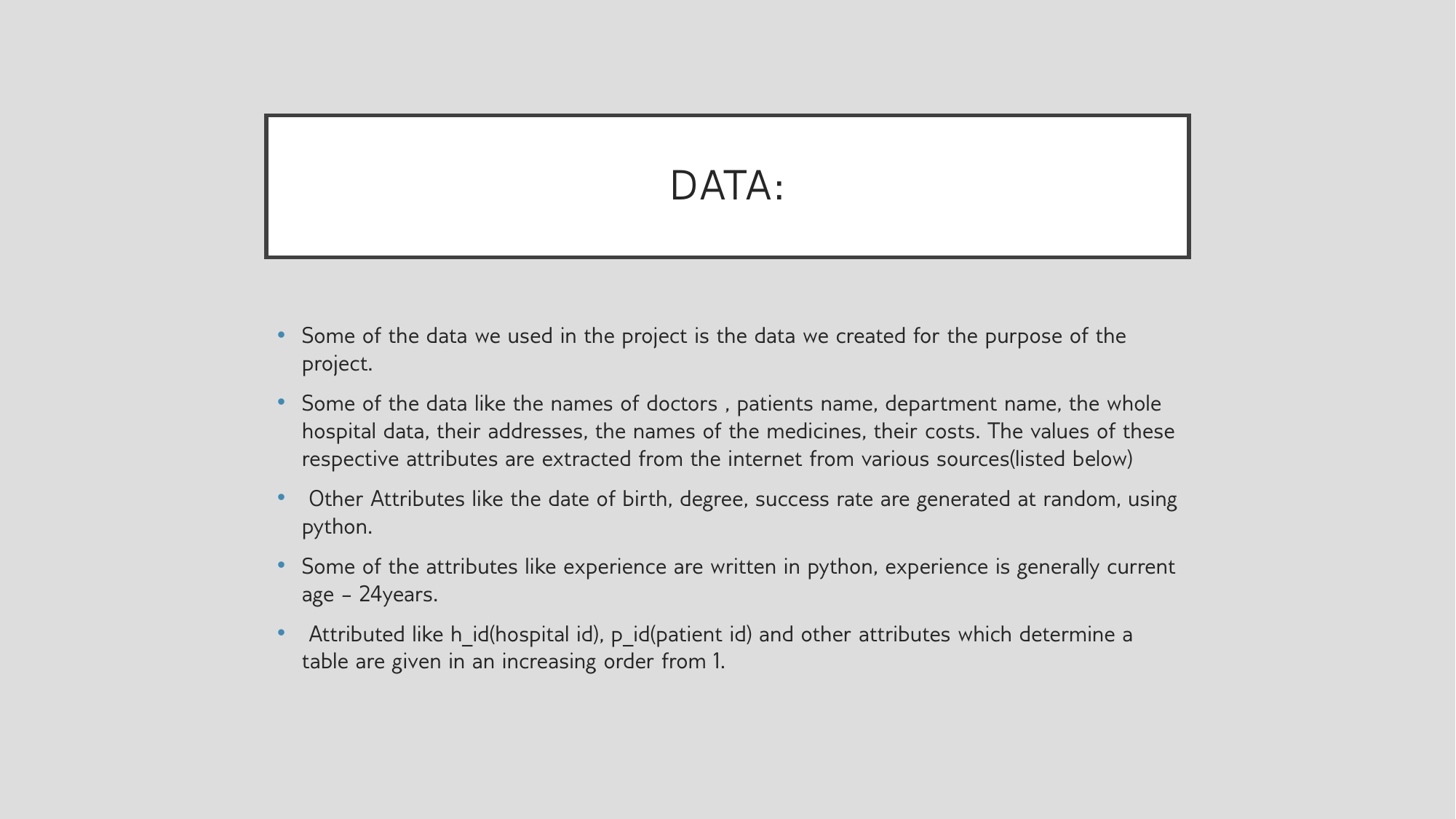

# Data:
Some of the data we used in the project is the data we created for the purpose of the project.
Some of the data like the names of doctors , patients name, department name, the whole hospital data, their addresses, the names of the medicines, their costs. The values of these respective attributes are extracted from the internet from various sources(listed below)
 Other Attributes like the date of birth, degree, success rate are generated at random, using python.
Some of the attributes like experience are written in python, experience is generally current age – 24years.
 Attributed like h_id(hospital id), p_id(patient id) and other attributes which determine a table are given in an increasing order from 1.